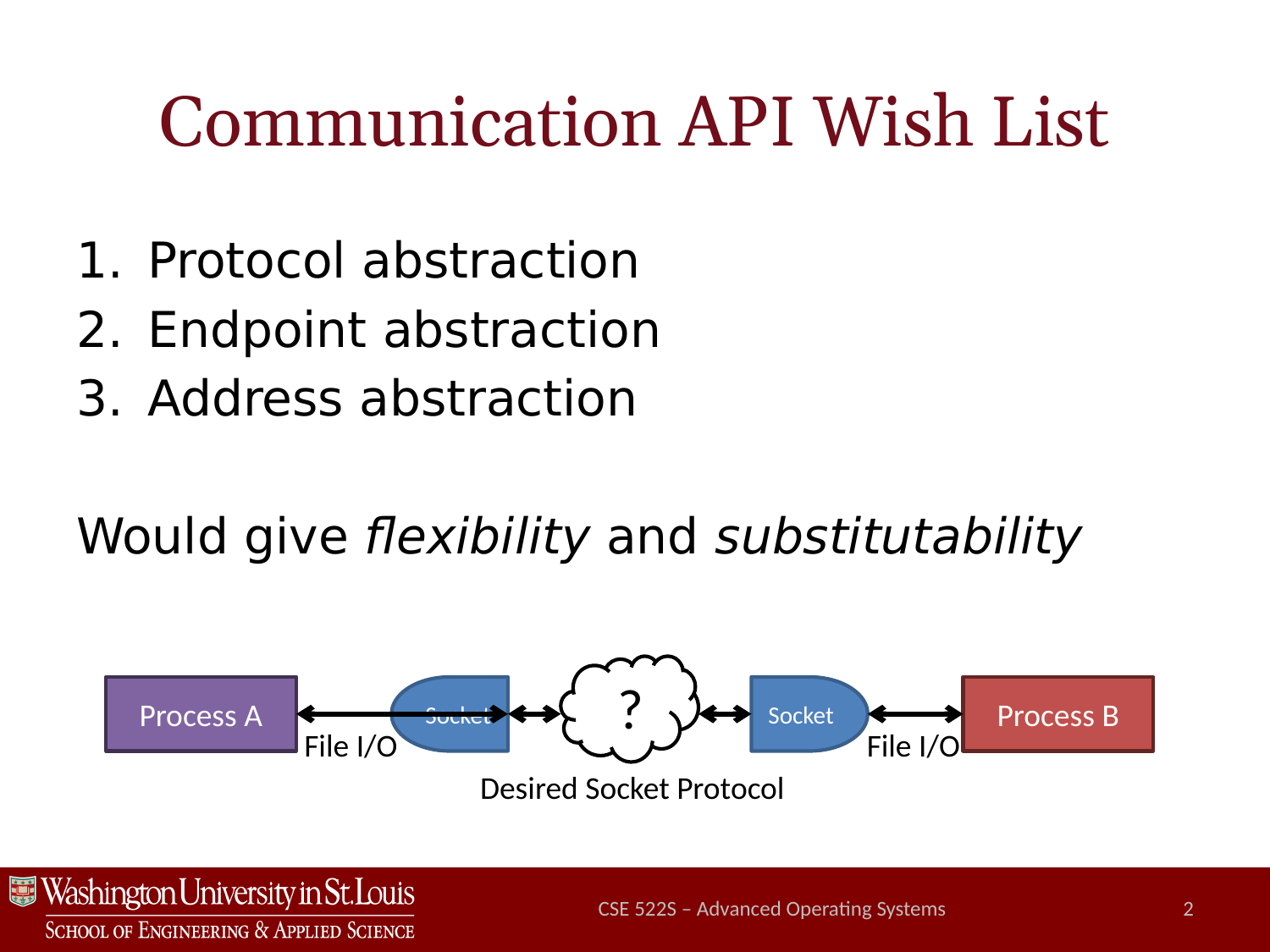

# Communication API Wish List
Protocol abstraction
Endpoint abstraction
Address abstraction

Would give flexibility and substitutability
 ?
Process A
Socket
Socket
Process B
File I/O
File I/O
Desired Socket Protocol
CSE 522S – Advanced Operating Systems
2